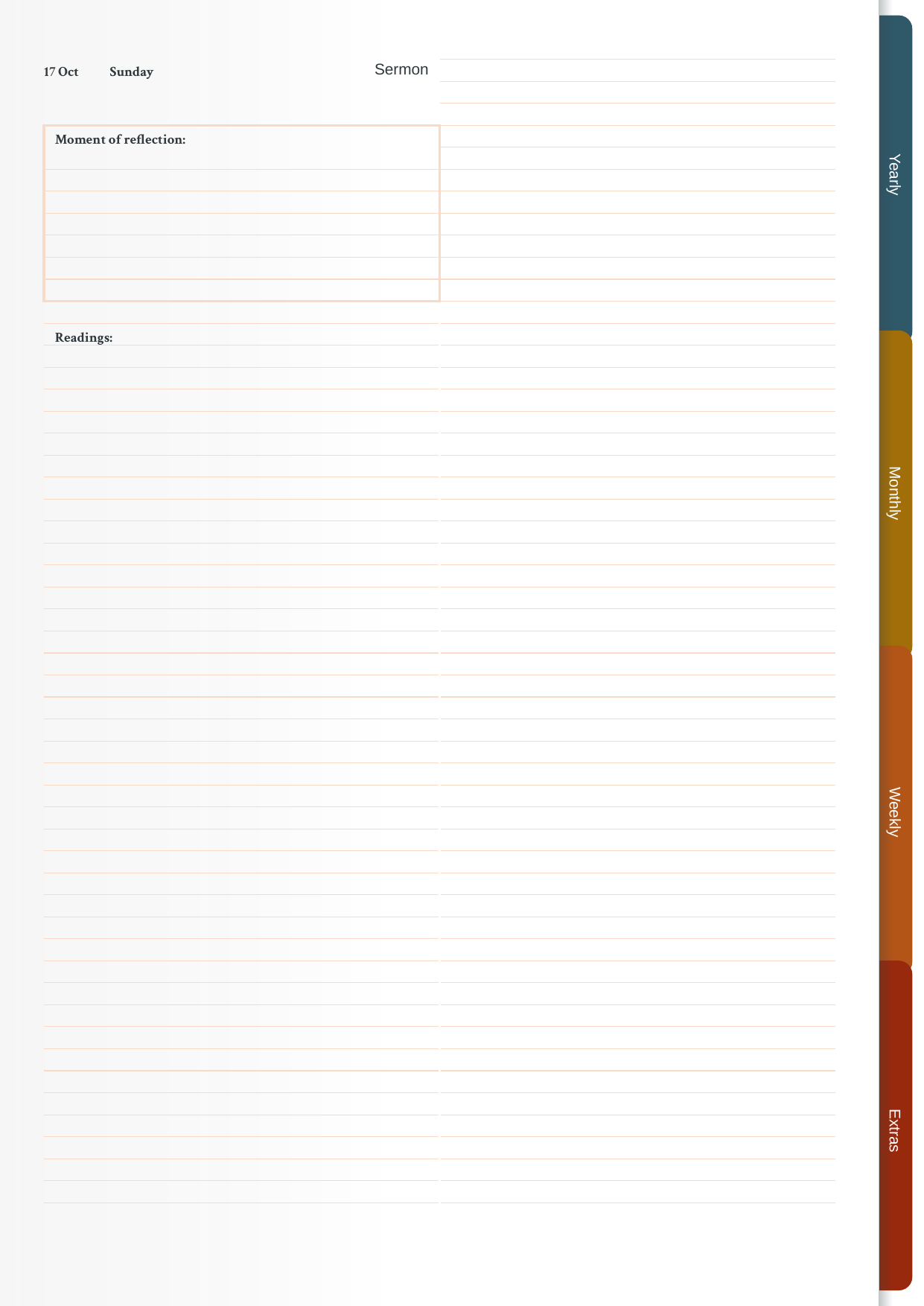

# 17October
Yearly
17 Oct
Sunday
Sermon
Monthly
Weekly
Extras